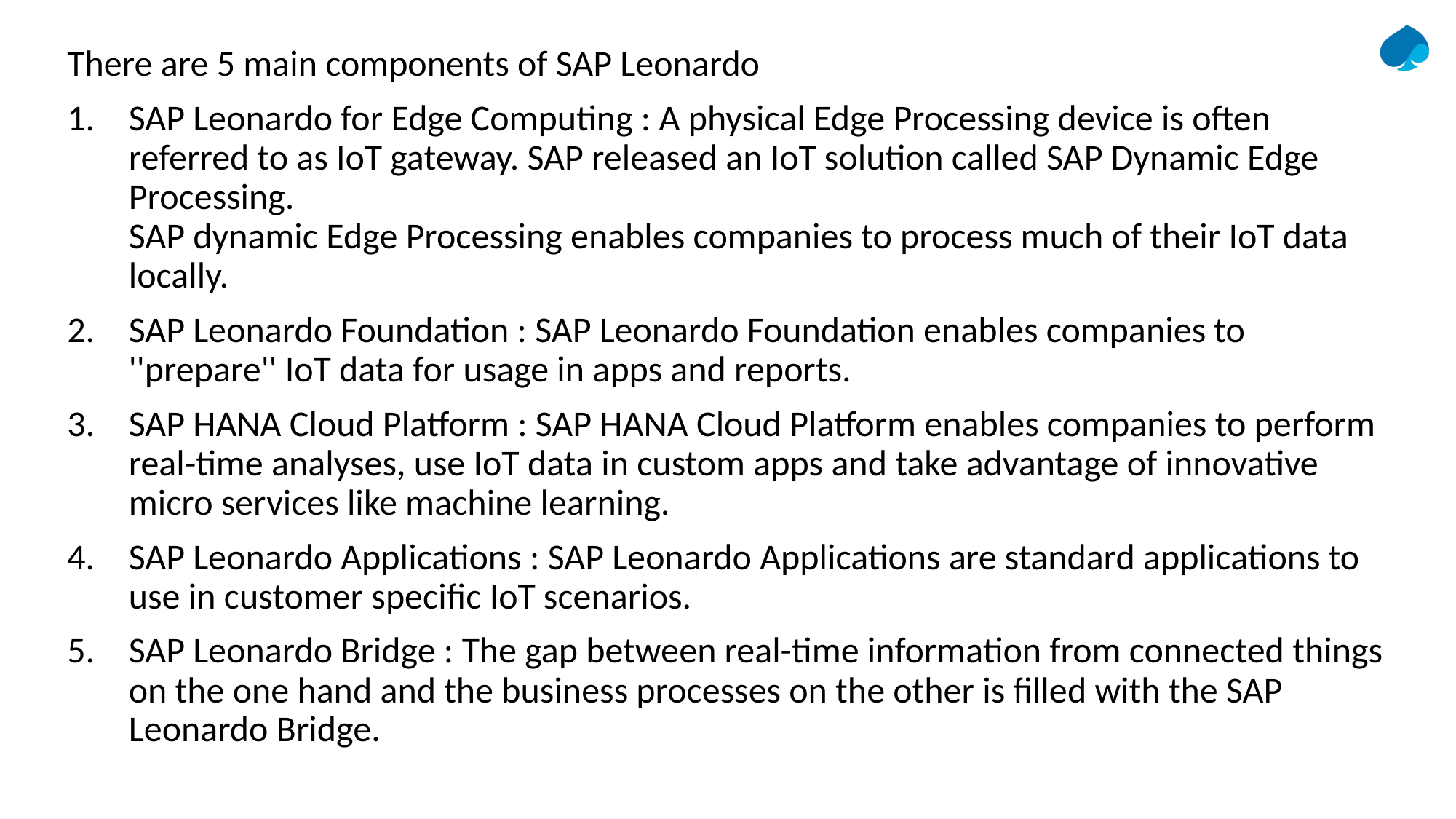

There are 5 main components of SAP Leonardo
SAP Leonardo for Edge Computing : A physical Edge Processing device is often referred to as IoT gateway. SAP released an IoT solution called SAP Dynamic Edge Processing.
SAP dynamic Edge Processing enables companies to process much of their IoT data locally.
SAP Leonardo Foundation : SAP Leonardo Foundation enables companies to ''prepare'' IoT data for usage in apps and reports.
SAP HANA Cloud Platform : SAP HANA Cloud Platform enables companies to perform real-time analyses, use IoT data in custom apps and take advantage of innovative micro services like machine learning.
SAP Leonardo Applications : SAP Leonardo Applications are standard applications to use in customer specific IoT scenarios.
SAP Leonardo Bridge : The gap between real-time information from connected things on the one hand and the business processes on the other is filled with the SAP Leonardo Bridge.